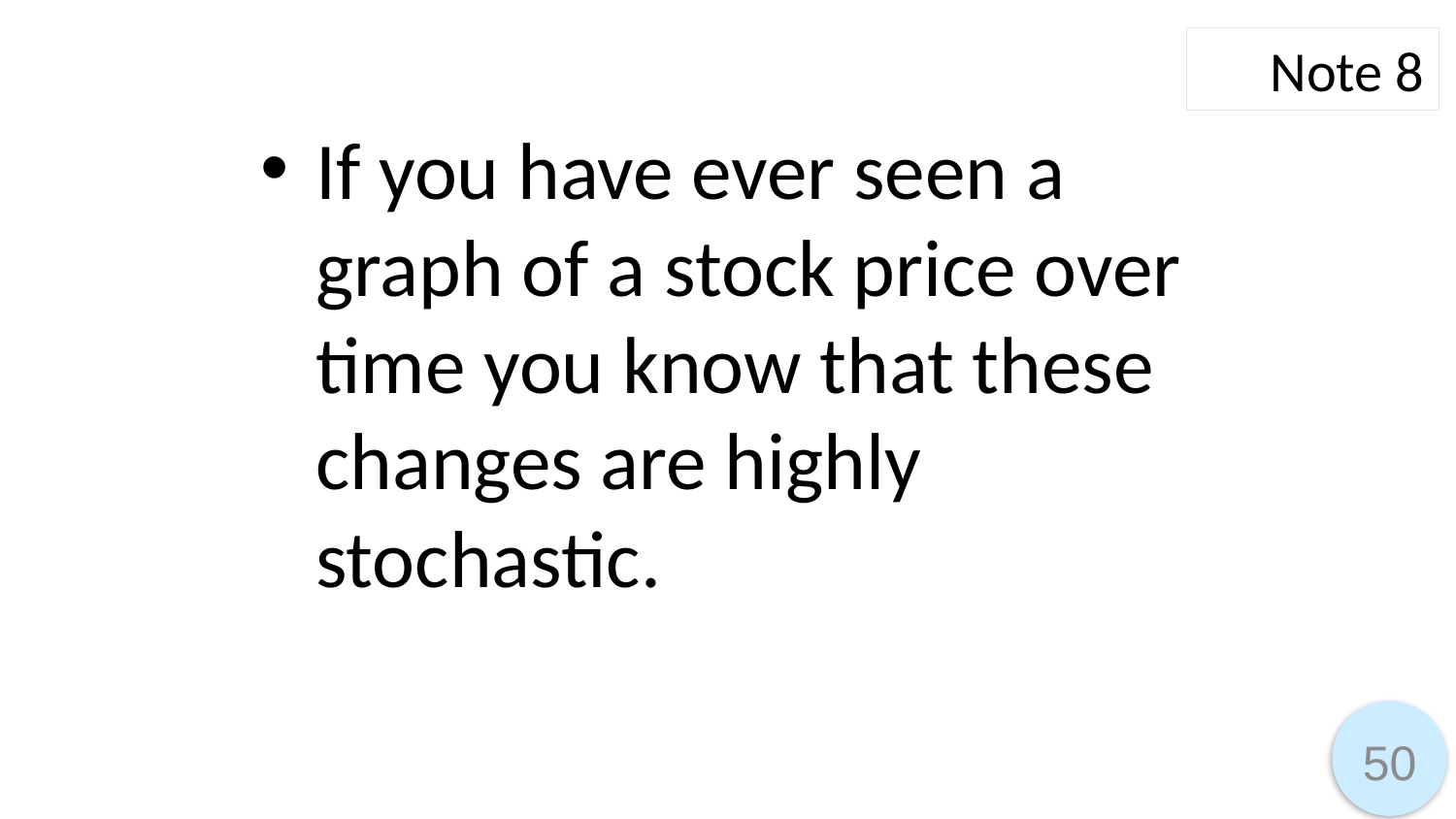

Note 8
If you have ever seen a graph of a stock price over time you know that these changes are highly stochastic.
50